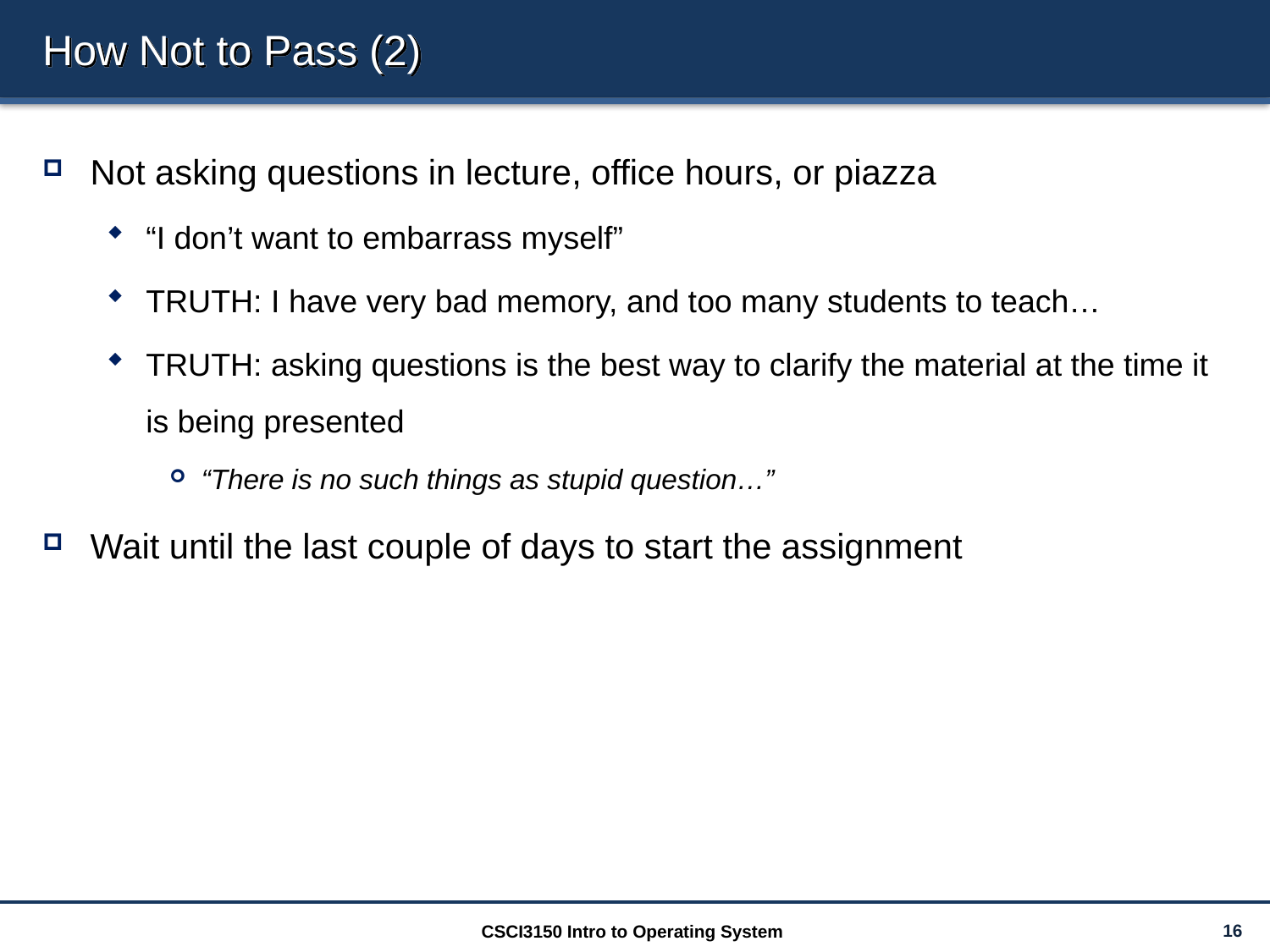

# How Not to Pass (2)
Not asking questions in lecture, office hours, or piazza
“I don’t want to embarrass myself”
TRUTH: I have very bad memory, and too many students to teach…
TRUTH: asking questions is the best way to clarify the material at the time it is being presented
“There is no such things as stupid question…”
Wait until the last couple of days to start the assignment
CSCI3150 Intro to Operating System
16